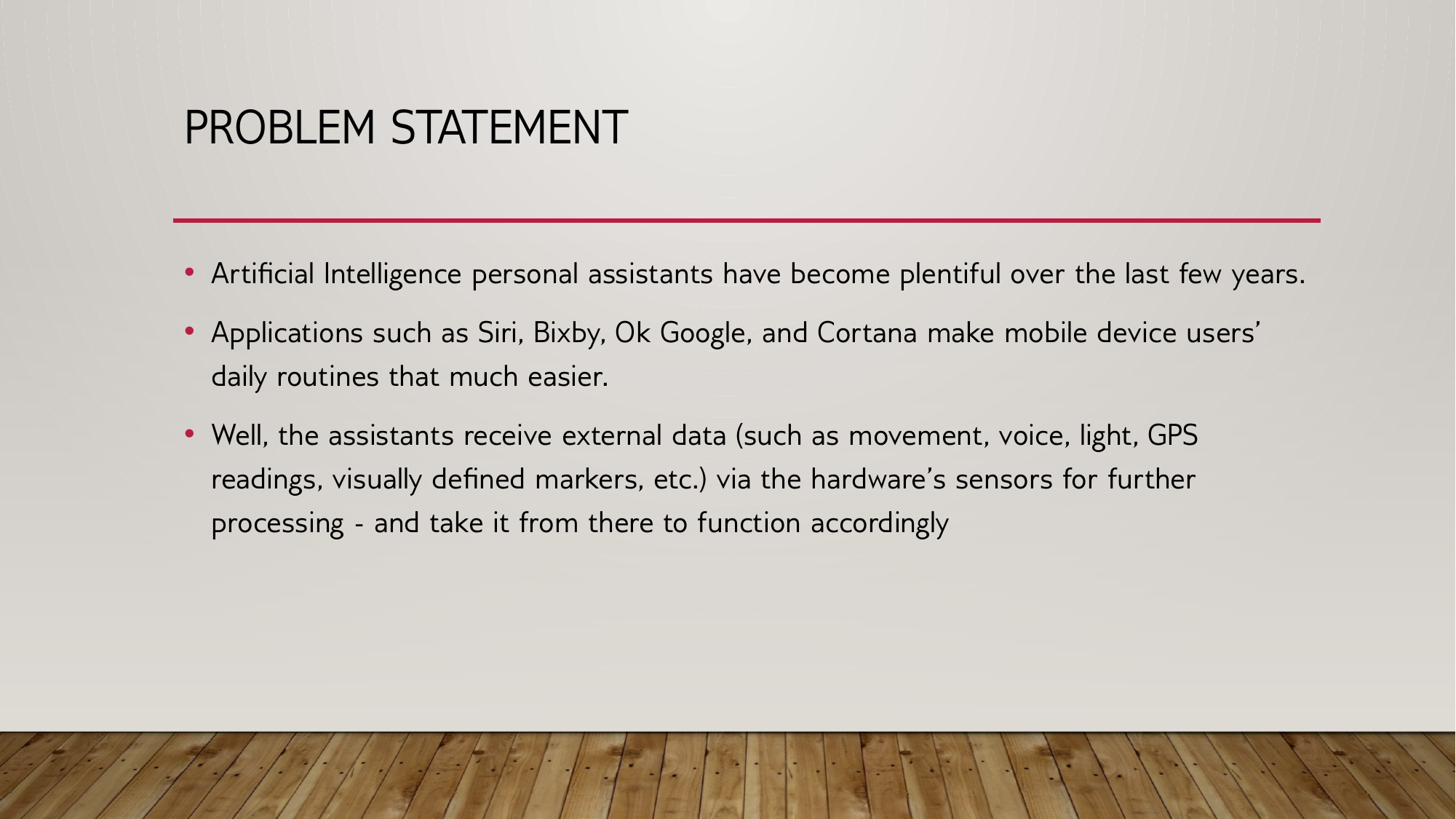

# PROBLEM STATEMENT
Artificial Intelligence personal assistants have become plentiful over the last few years.
Applications such as Siri, Bixby, Ok Google, and Cortana make mobile device users’ daily routines that much easier.
Well, the assistants receive external data (such as movement, voice, light, GPS readings, visually defined markers, etc.) via the hardware’s sensors for further processing - and take it from there to function accordingly